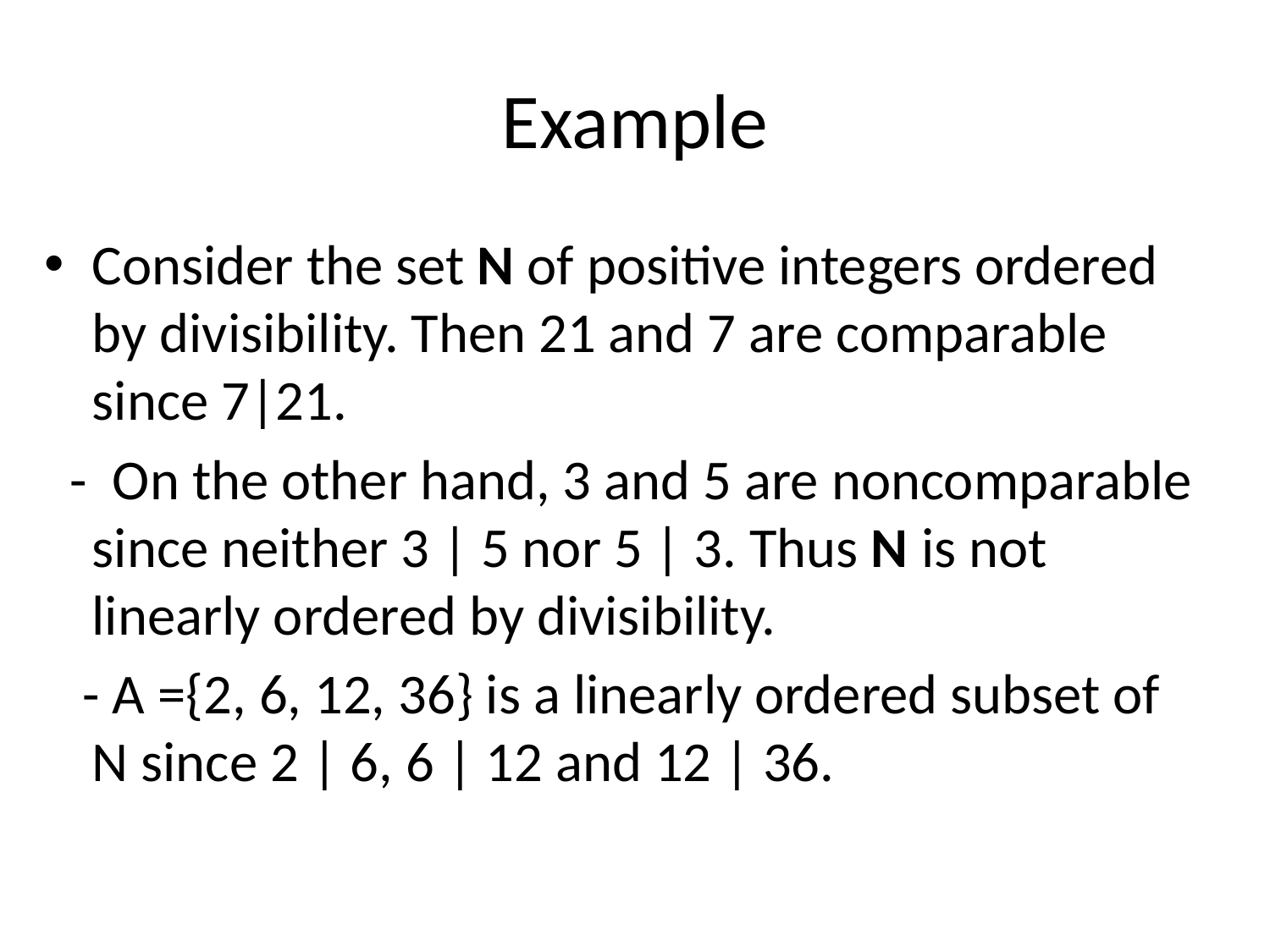

# Example
Consider the set N of positive integers ordered by divisibility. Then 21 and 7 are comparable since 7|21.
  -  On the other hand, 3 and 5 are noncomparable since neither 3 | 5 nor 5 | 3. Thus N is not linearly ordered by divisibility.
   - A ={2, 6, 12, 36} is a linearly ordered subset of N since 2 | 6, 6 | 12 and 12 | 36.